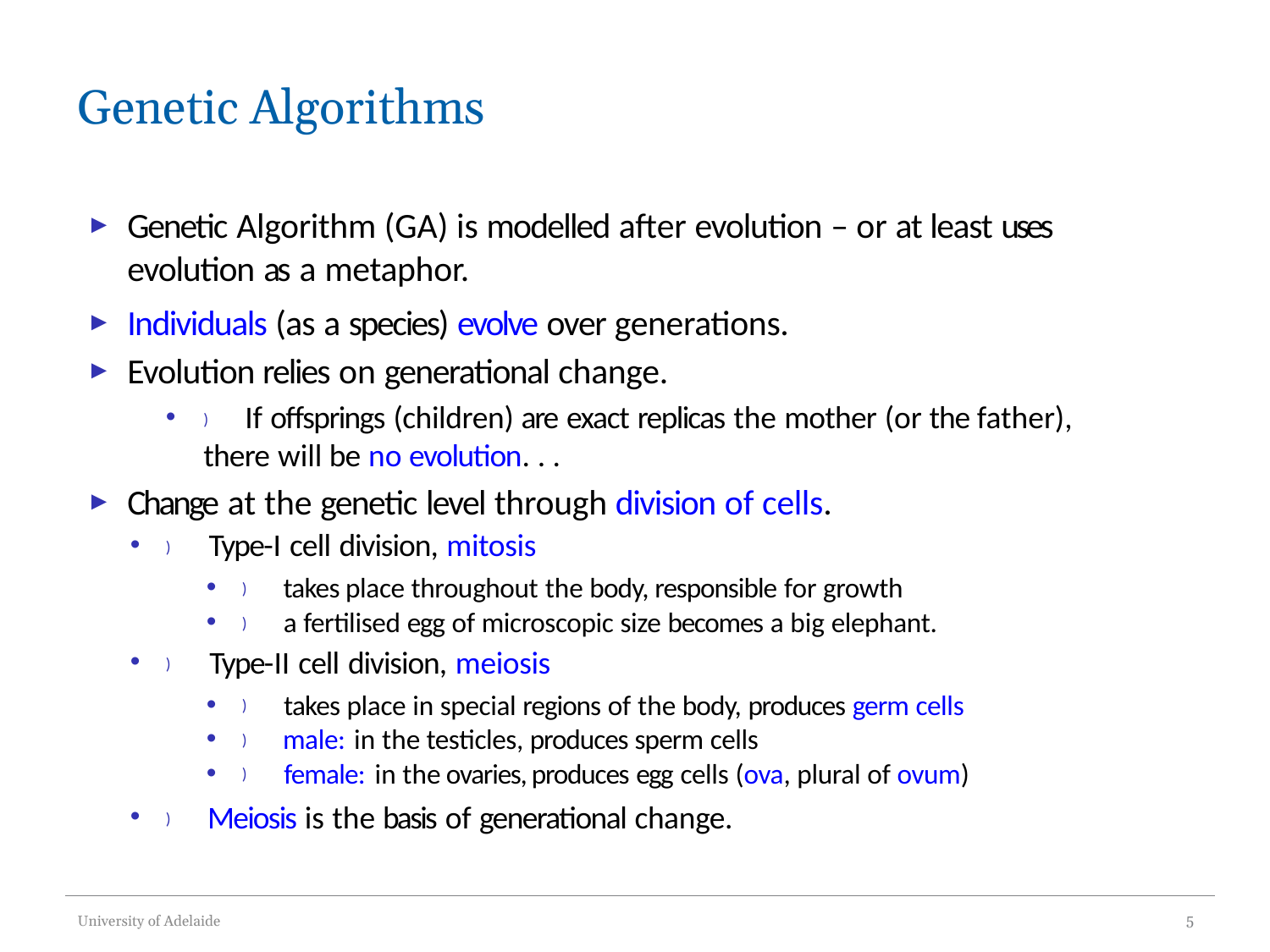

# Genetic Algorithms
Genetic Algorithm (GA) is modelled after evolution – or at least uses evolution as a metaphor.
Individuals (as a species) evolve over generations.
Evolution relies on generational change.
) If offsprings (children) are exact replicas the mother (or the father), there will be no evolution. . .
Change at the genetic level through division of cells.
) Type-I cell division, mitosis
) takes place throughout the body, responsible for growth
) a fertilised egg of microscopic size becomes a big elephant.
) Type-II cell division, meiosis
) takes place in special regions of the body, produces germ cells
) male: in the testicles, produces sperm cells
) female: in the ovaries, produces egg cells (ova, plural of ovum)
) Meiosis is the basis of generational change.

University of Adelaide
5